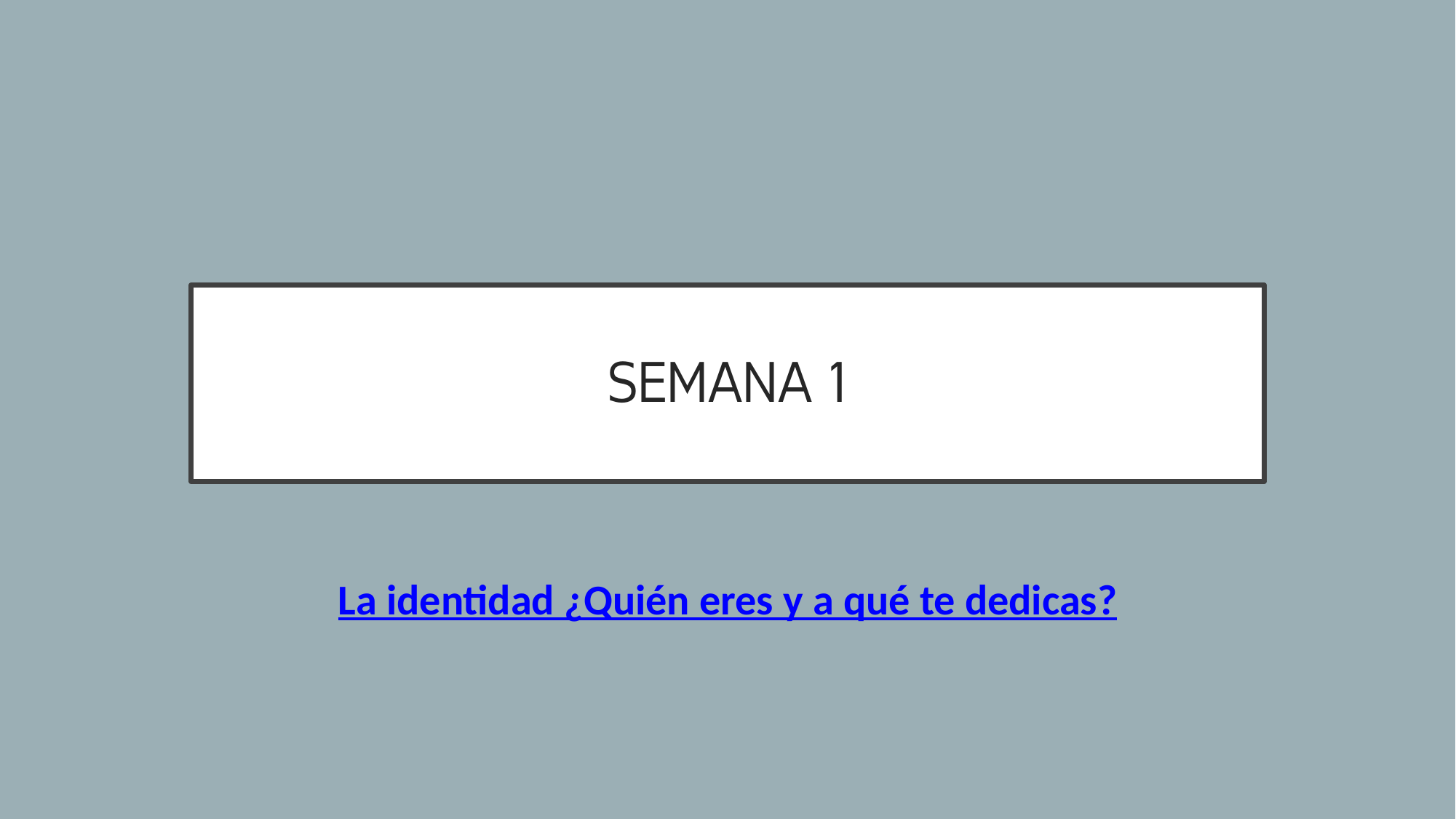

# SEMANA 1
La identidad ¿Quién eres y a qué te dedicas?